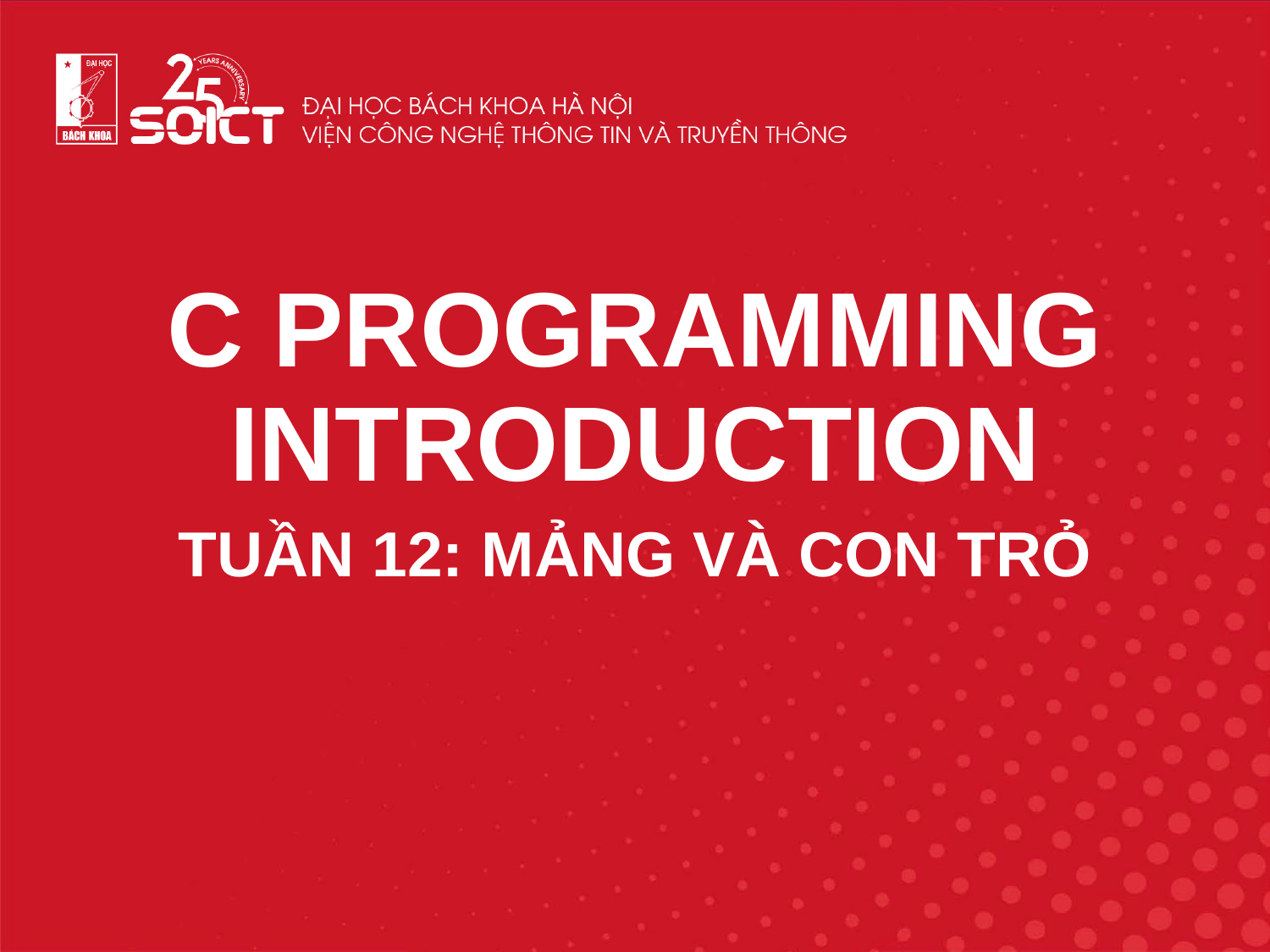

C PROGRAMMING INTRODUCTION
TUẦN 12: MẢNG VÀ CON TRỎ